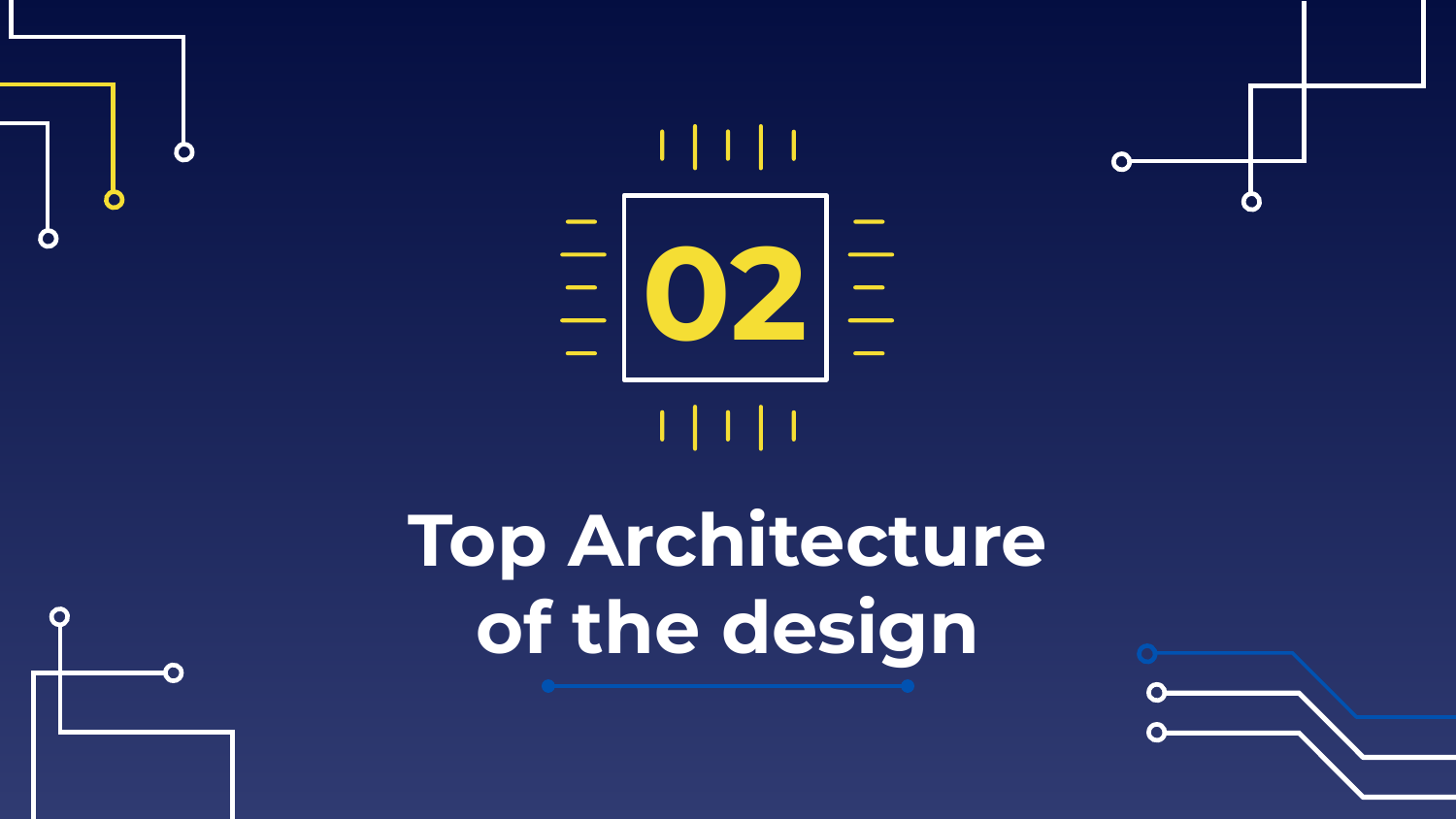

02

# Top Architecture of the design